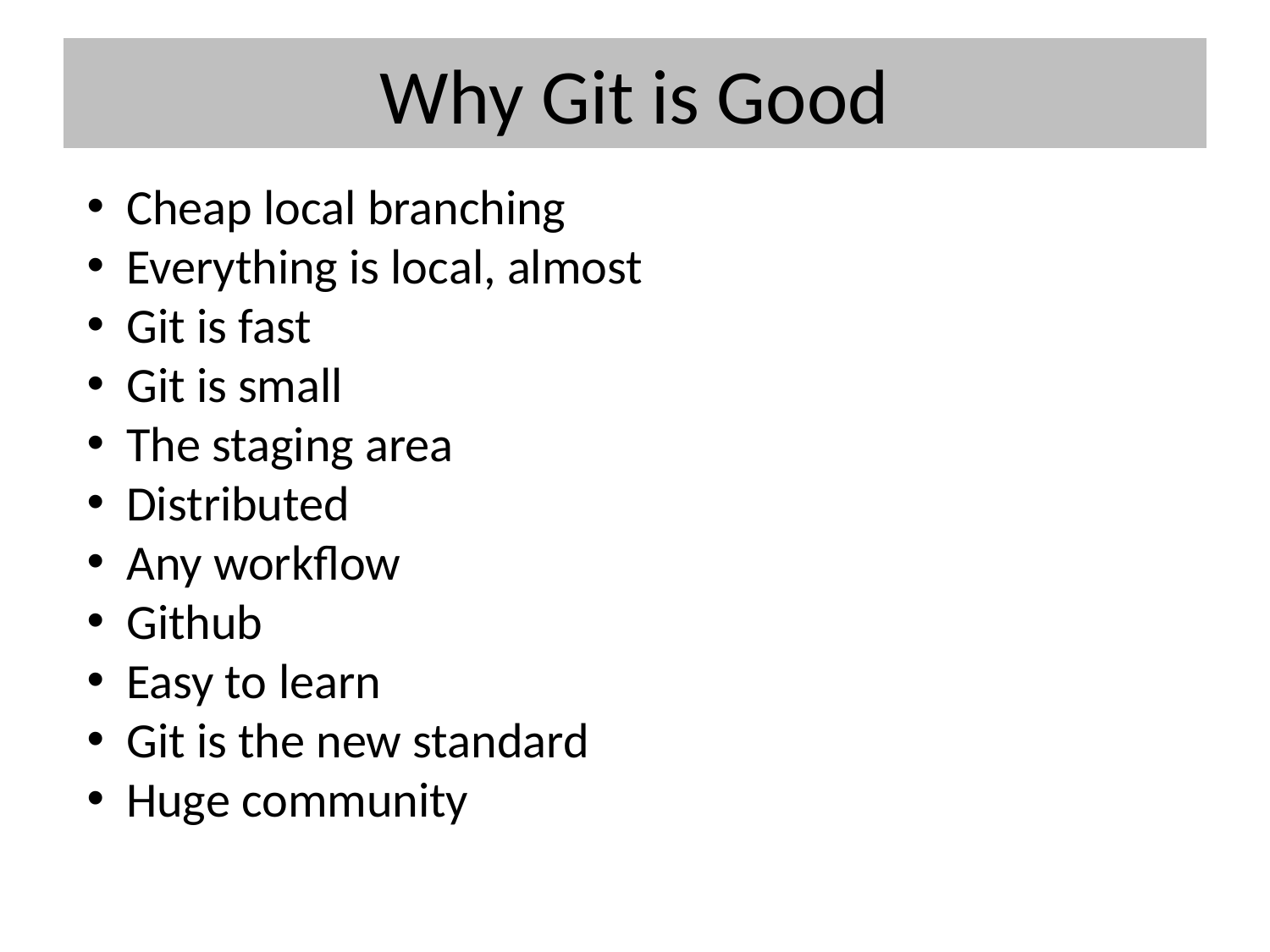

# Why Git is Good
  Cheap local branching
  Everything is local, almost
  Git is fast
  Git is small
  The staging area
  Distributed
  Any workflow
  Github
  Easy to learn
  Git is the new standard
  Huge community